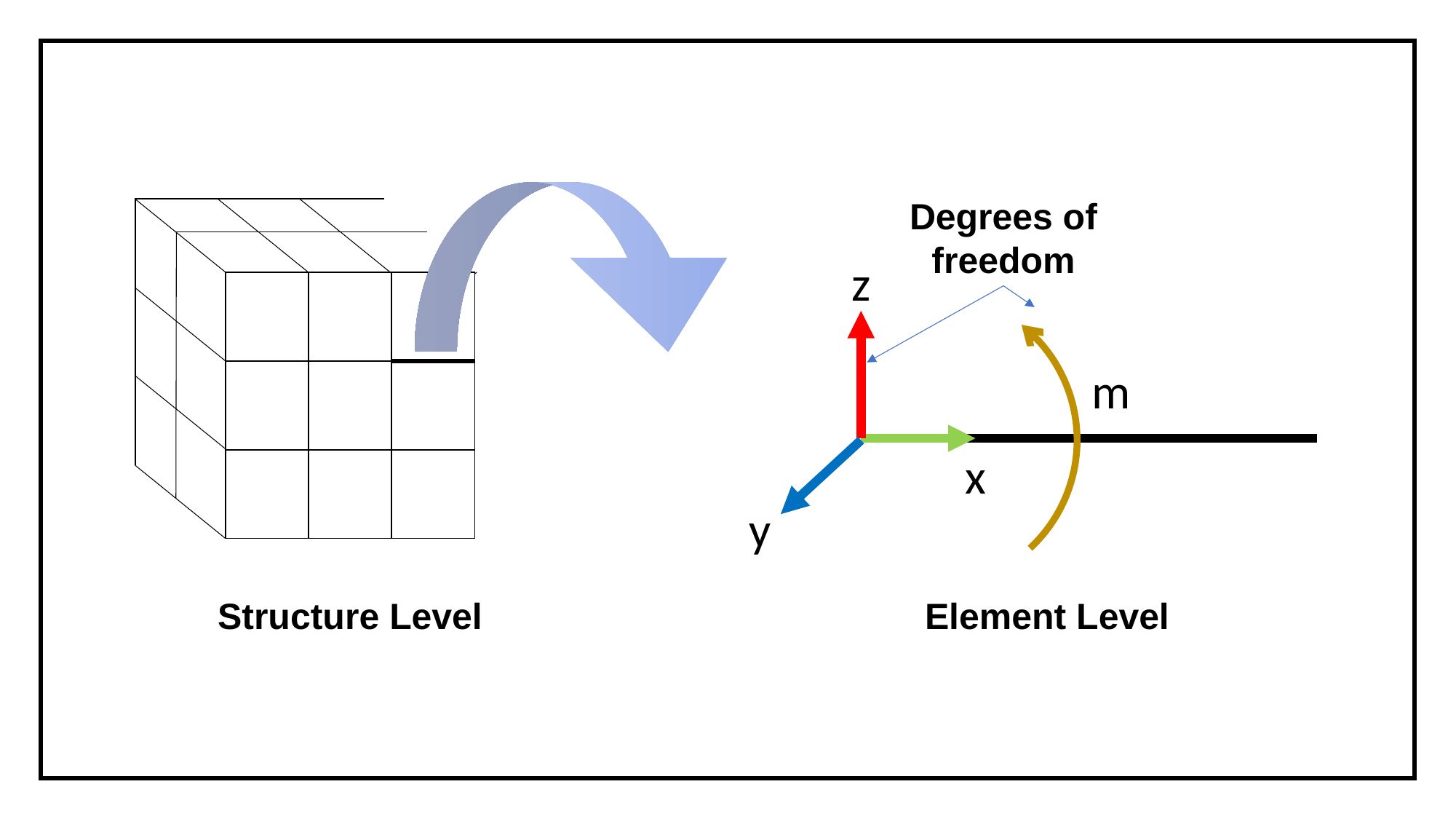

Degrees of freedom

z
|  |  |  |
| --- | --- | --- |
|  |  |  |
|  |  |  |

m
x
y
Structure Level
Element Level